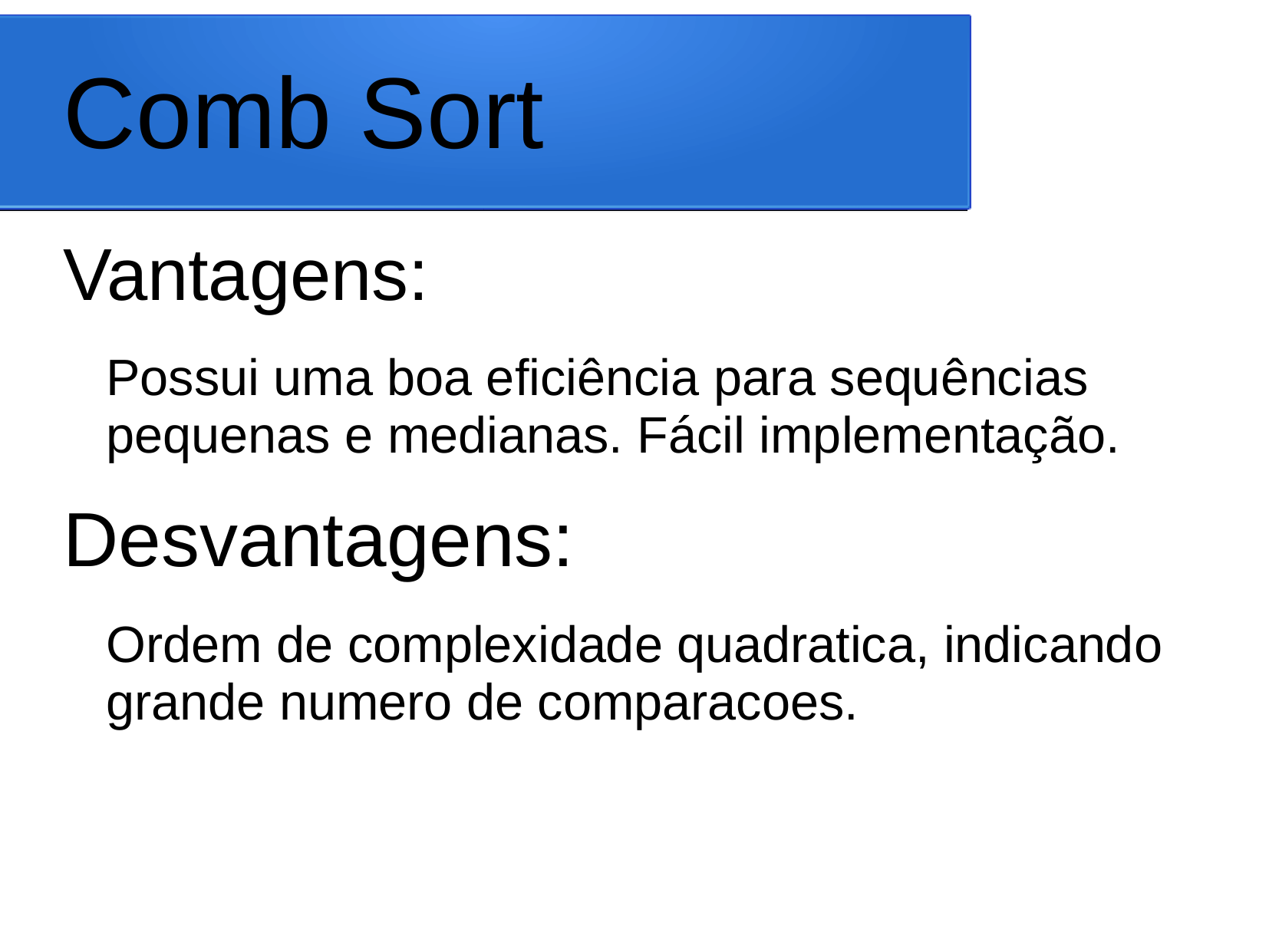

# Comb Sort
Vantagens:
   Possui uma boa eficiência para sequências pequenas e medianas. Fácil implementação.
Desvantagens:
	Ordem de complexidade quadratica, indicando grande numero de comparacoes.